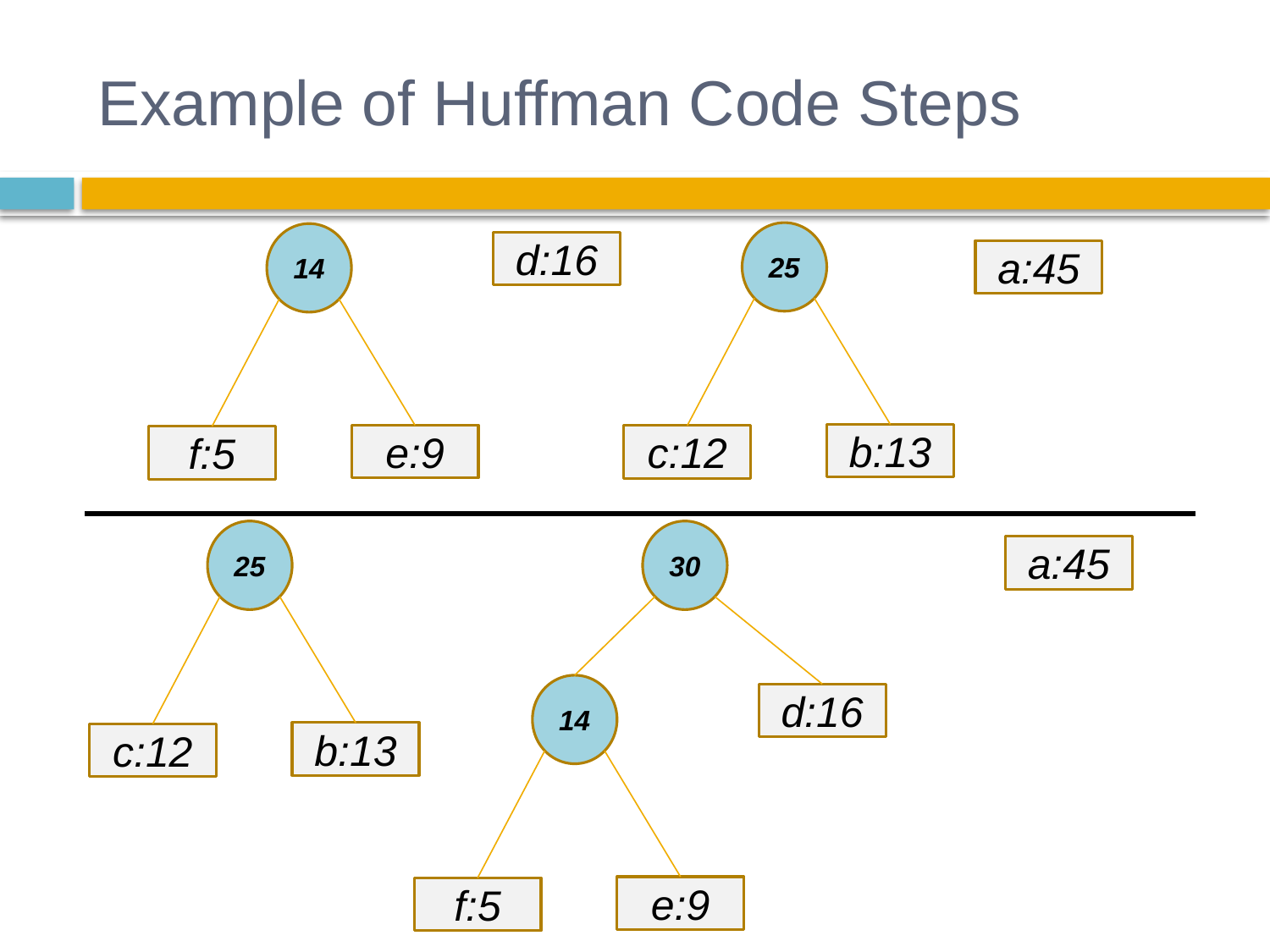

# Example of Huffman Code Steps
25
b:13
c:12
14
e:9
f:5
d:16
a:45
25
b:13
c:12
30
14
e:9
f:5
d:16
a:45